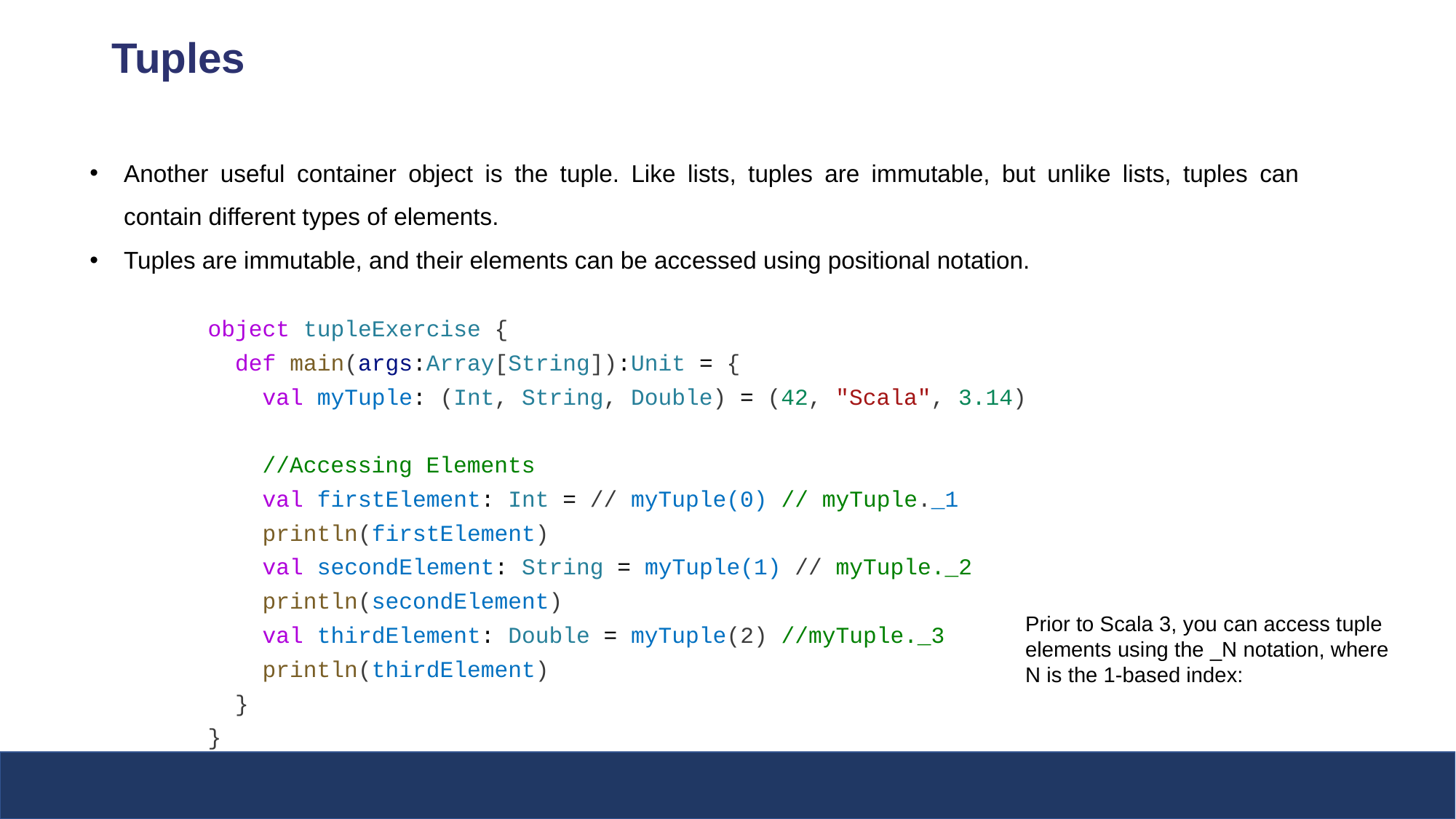

Tuples
Another useful container object is the tuple. Like lists, tuples are immutable, but unlike lists, tuples can contain different types of elements.
Tuples are immutable, and their elements can be accessed using positional notation.
object tupleExercise {
  def main(args:Array[String]):Unit = {
    val myTuple: (Int, String, Double) = (42, "Scala", 3.14)
    //Accessing Elements
    val firstElement: Int = // myTuple(0) // myTuple._1
    println(firstElement)
    val secondElement: String = myTuple(1) // myTuple._2
    println(secondElement)
    val thirdElement: Double = myTuple(2) //myTuple._3
    println(thirdElement)
  }
}
Prior to Scala 3, you can access tuple elements using the _N notation, where N is the 1-based index:
67